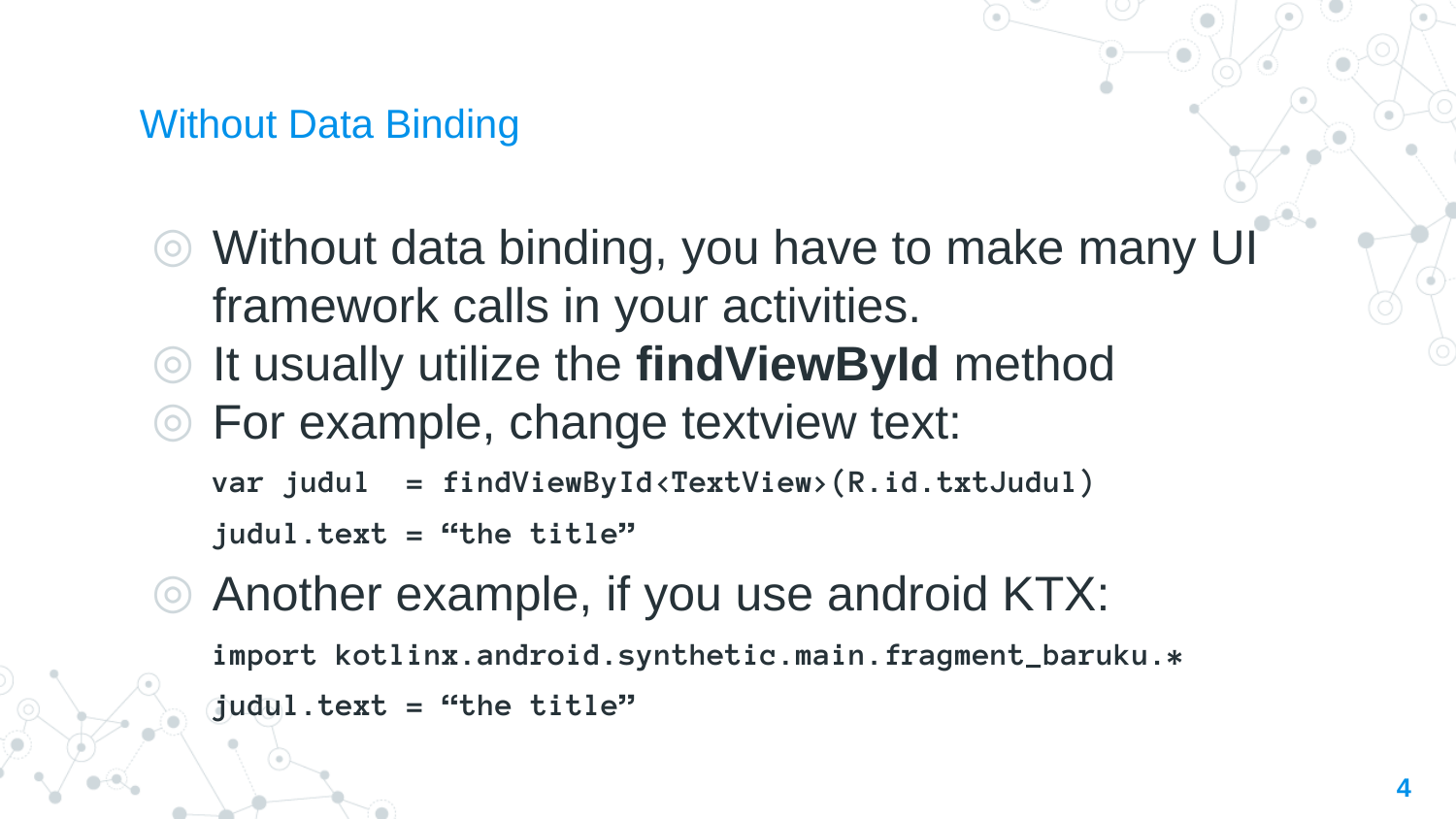

# Without Data Binding
Without data binding, you have to make many UI framework calls in your activities.
It usually utilize the findViewById method
For example, change textview text:
var judul  = findViewById<TextView>(R.id.txtJudul)
judul.text = “the title”
Another example, if you use android KTX:
import kotlinx.android.synthetic.main.fragment_baruku.*
judul.text = “the title”
4